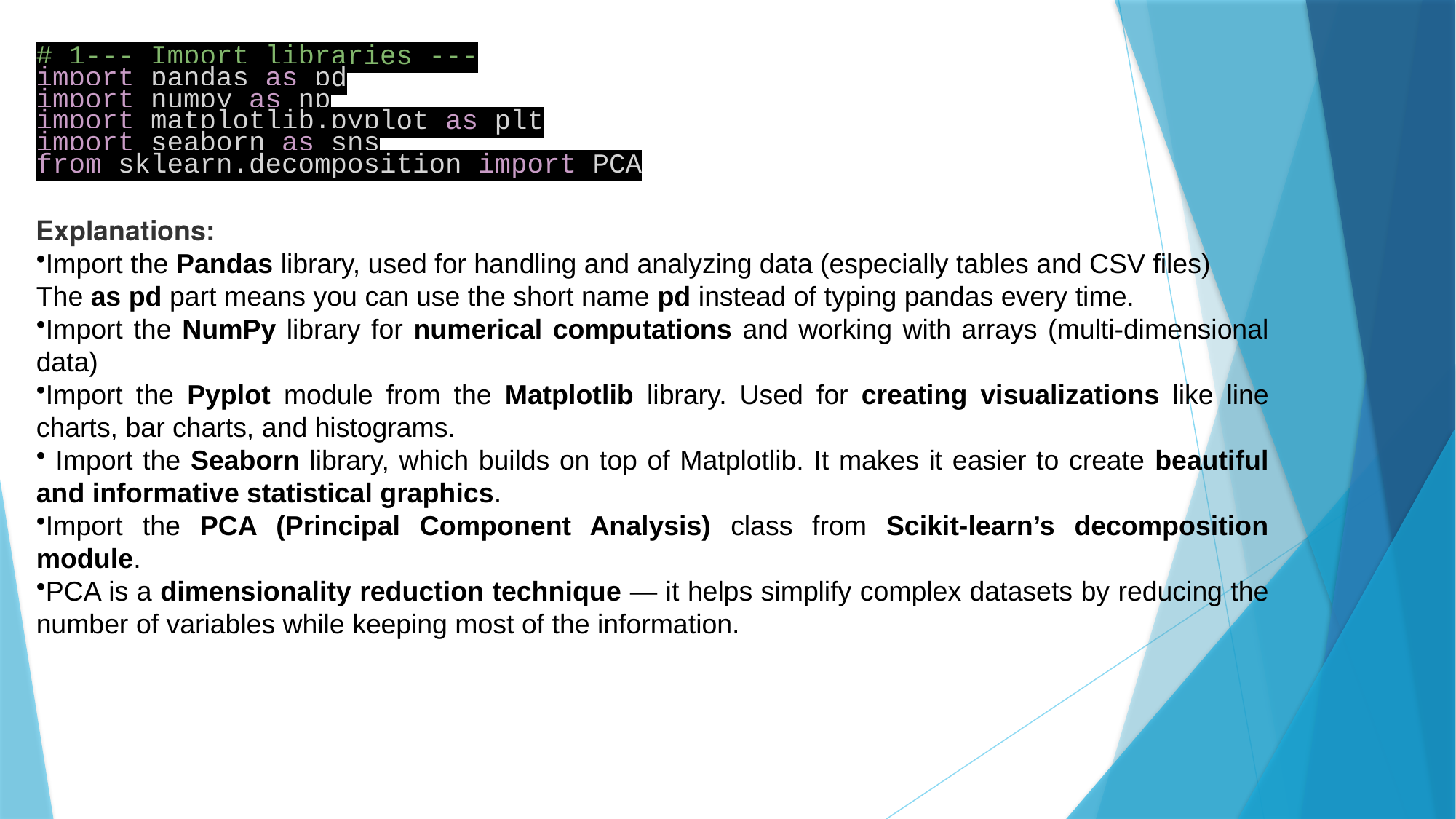

# 1--- Import libraries ---
import pandas as pd
import numpy as np
import matplotlib.pyplot as plt
import seaborn as sns
from sklearn.decomposition import PCA

Explanations:
Import the Pandas library, used for handling and analyzing data (especially tables and CSV files)
The as pd part means you can use the short name pd instead of typing pandas every time.
Import the NumPy library for numerical computations and working with arrays (multi-dimensional data)
Import the Pyplot module from the Matplotlib library. Used for creating visualizations like line charts, bar charts, and histograms.
 Import the Seaborn library, which builds on top of Matplotlib. It makes it easier to create beautiful and informative statistical graphics.
Import the PCA (Principal Component Analysis) class from Scikit-learn’s decomposition module.
PCA is a dimensionality reduction technique — it helps simplify complex datasets by reducing the number of variables while keeping most of the information.